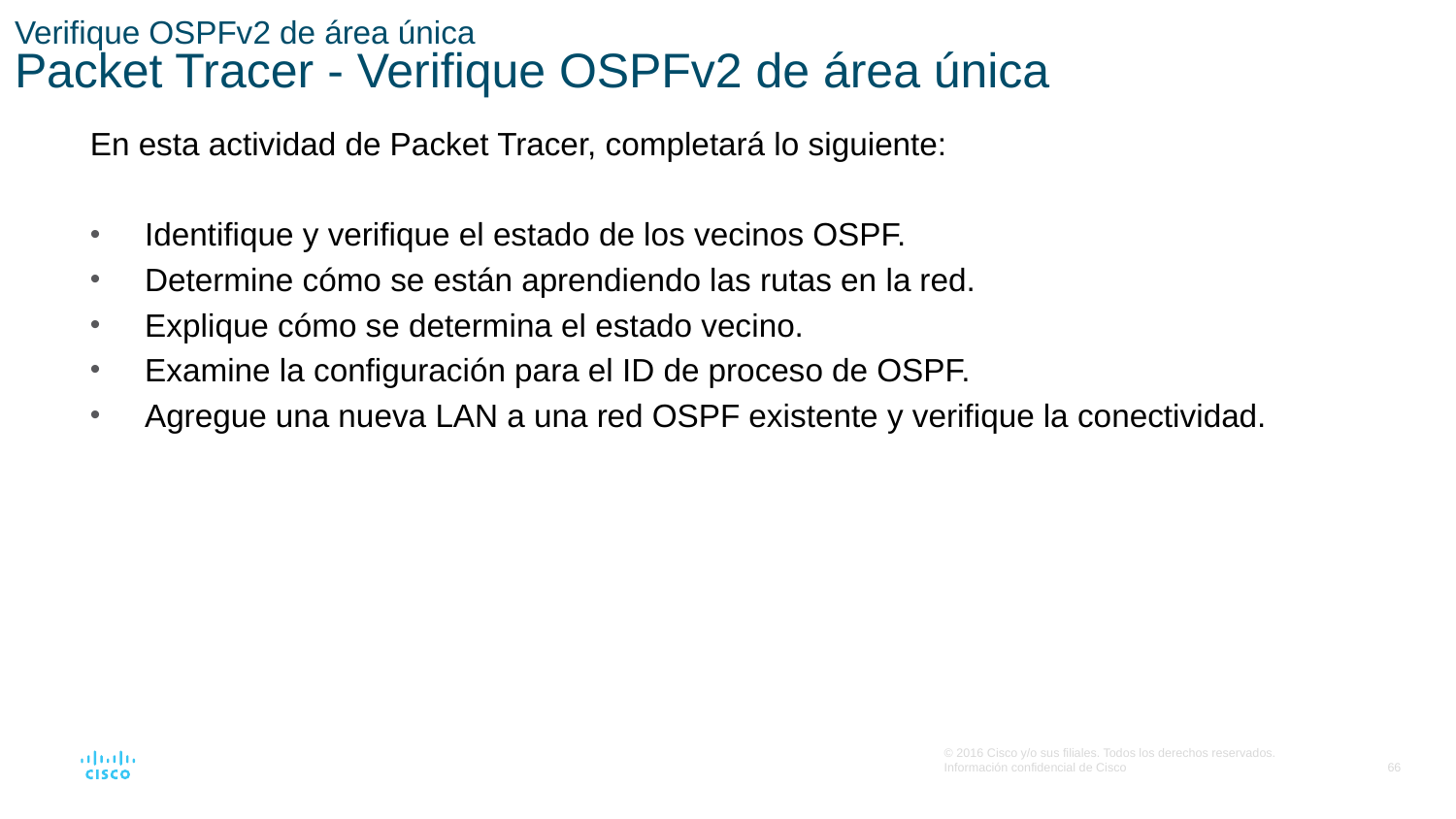

# Verifique OSPFv2 de área única Packet Tracer - Verifique OSPFv2 de área única
En esta actividad de Packet Tracer, completará lo siguiente:

Identifique y verifique el estado de los vecinos OSPF.
Determine cómo se están aprendiendo las rutas en la red.
Explique cómo se determina el estado vecino.
Examine la configuración para el ID de proceso de OSPF.
Agregue una nueva LAN a una red OSPF existente y verifique la conectividad.